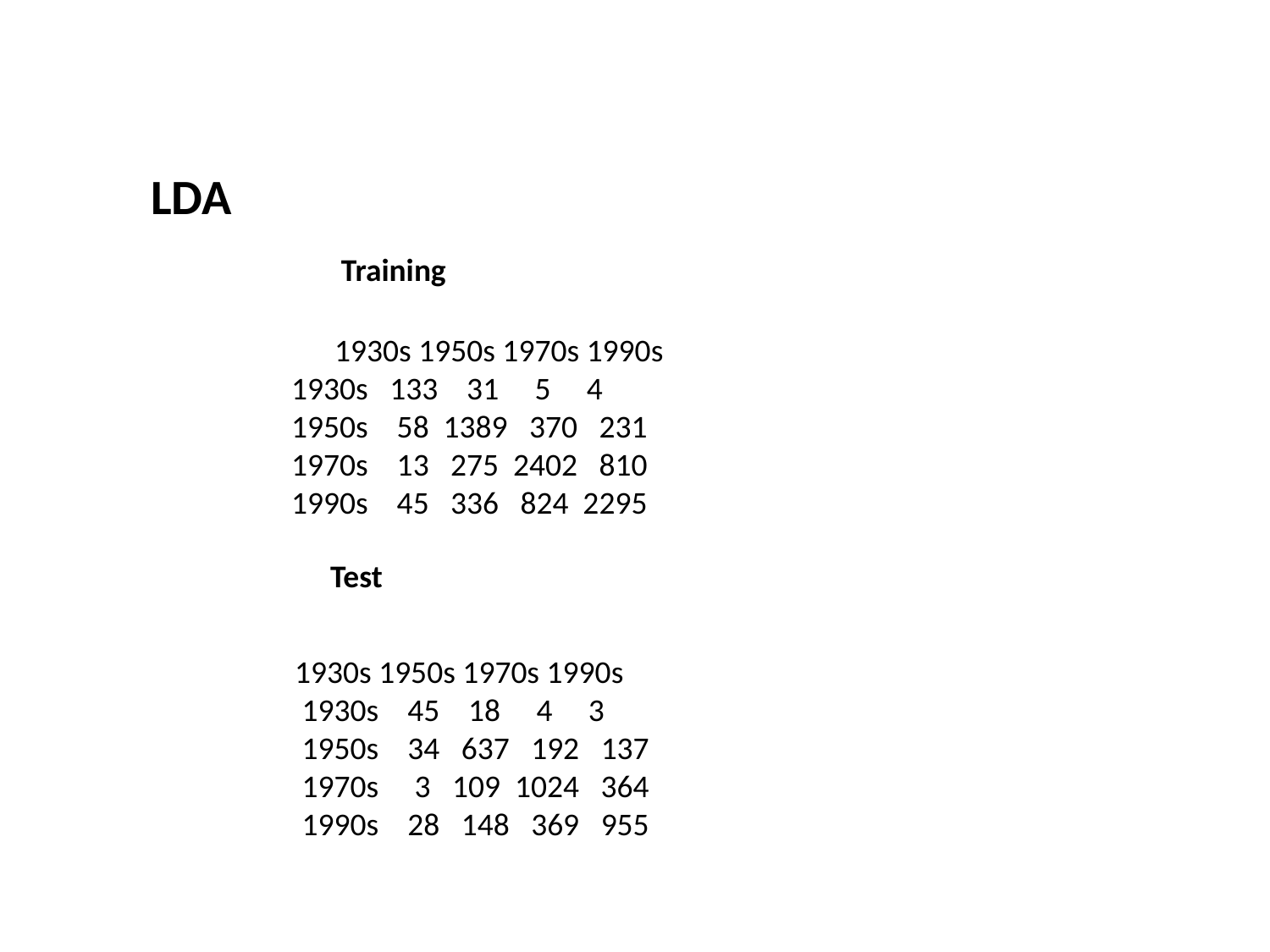

LDA
Training

        1930s 1950s 1970s 1990s
  1930s   133    31     5     4
  1950s    58  1389   370   231
  1970s    13   275  2402   810
  1990s    45   336   824  2295
Test
 1930s 1950s 1970s 1990s
  1930s    45    18     4     3
  1950s    34   637   192   137
  1970s     3   109  1024   364
  1990s    28   148   369   955